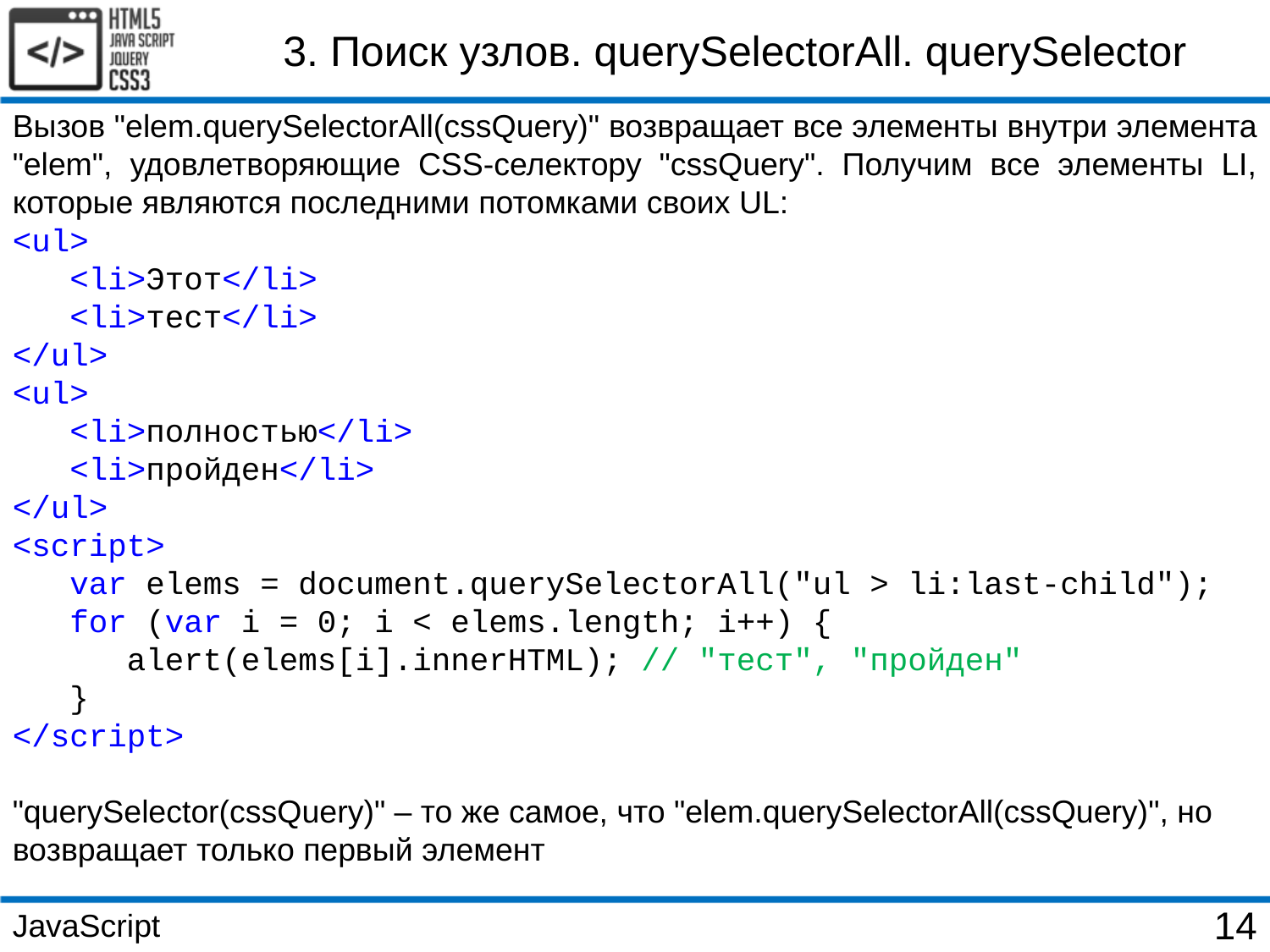

3. Поиск узлов. querySelectorAll. querySelector
Вызов "elem.querySelectorAll(cssQuery)" возвращает все элементы внутри элемента "elem", удовлетворяющие CSS-селектору "cssQuery". Получим все элементы LI, которые являются последними потомками своих UL:
<ul>
   <li>Этот</li>
   <li>тест</li>
</ul>
<ul>
   <li>полностью</li>
   <li>пройден</li>
</ul>
<script>
   var elems = document.querySelectorAll("ul > li:last-child");
   for (var i = 0; i < elems.length; i++) {
      alert(elems[i].innerHTML); // "тест", "пройден"
   }
</script>

"querySelector(cssQuery)" – то же самое, что "elem.querySelectorAll(cssQuery)", но возвращает только первый элемент
JavaScript
14